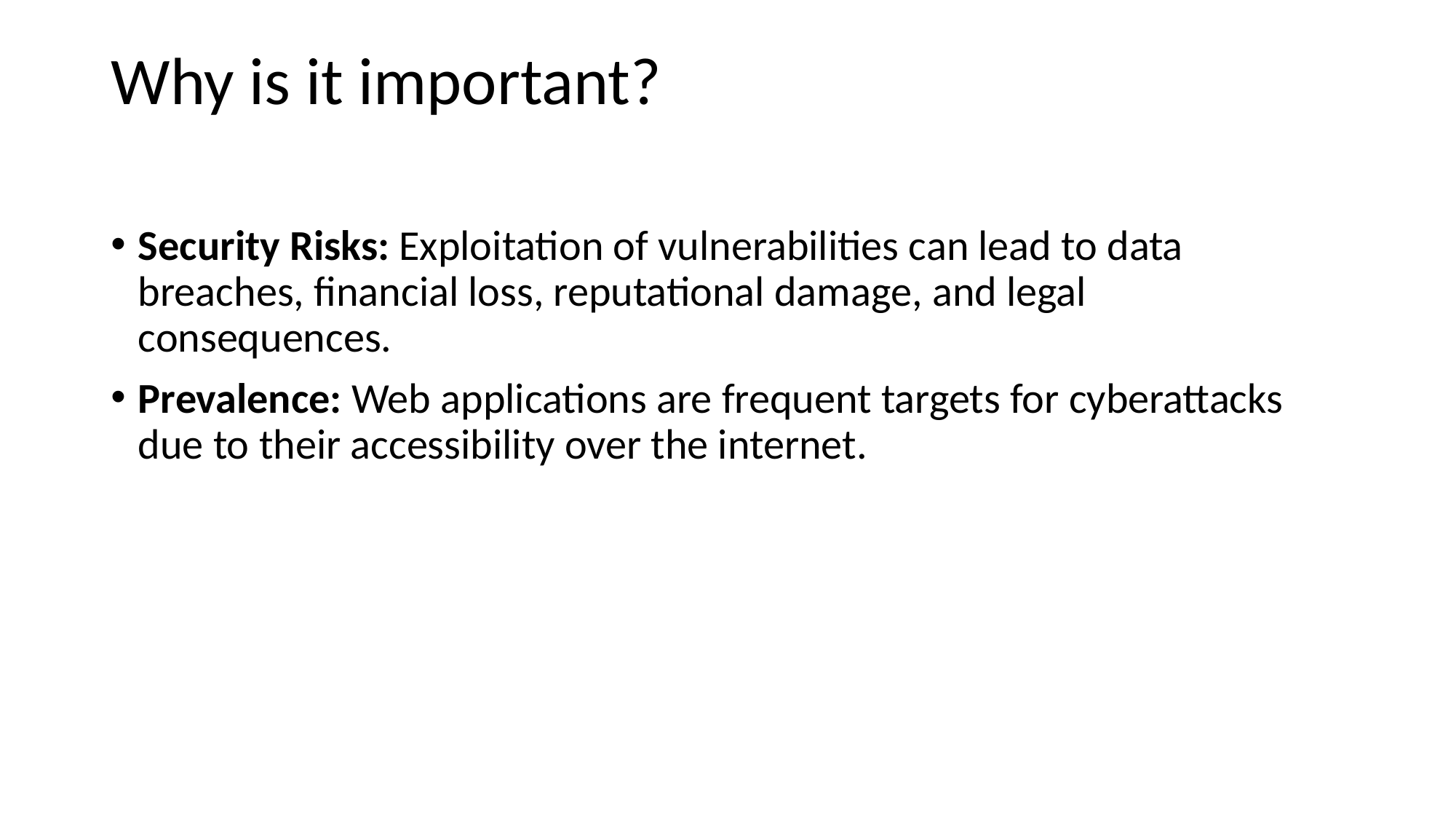

# Why is it important?
Security Risks: Exploitation of vulnerabilities can lead to data breaches, financial loss, reputational damage, and legal consequences.
Prevalence: Web applications are frequent targets for cyberattacks due to their accessibility over the internet.